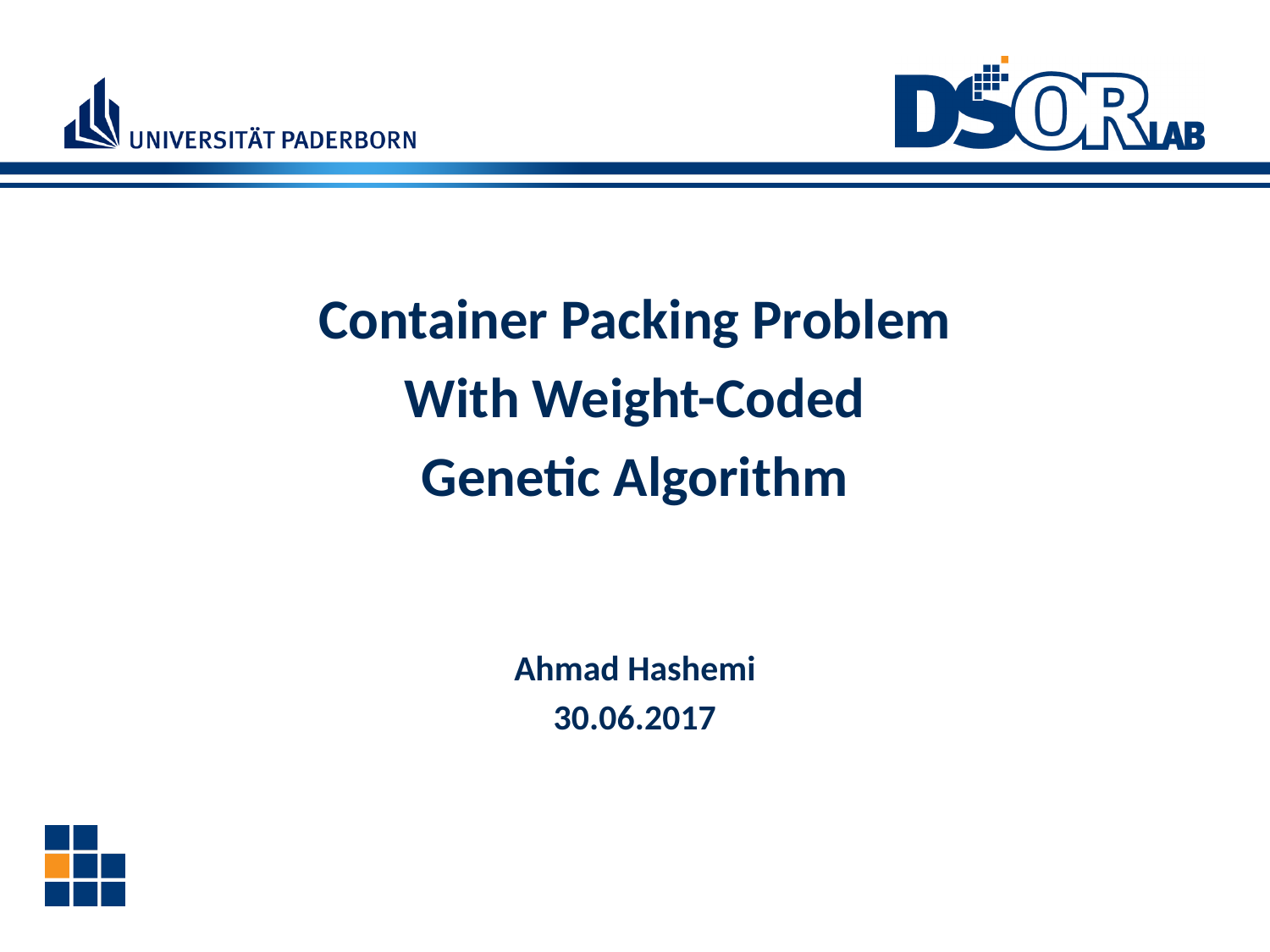

Container Packing Problem
With Weight-Coded
Genetic Algorithm
Ahmad Hashemi
30.06.2017